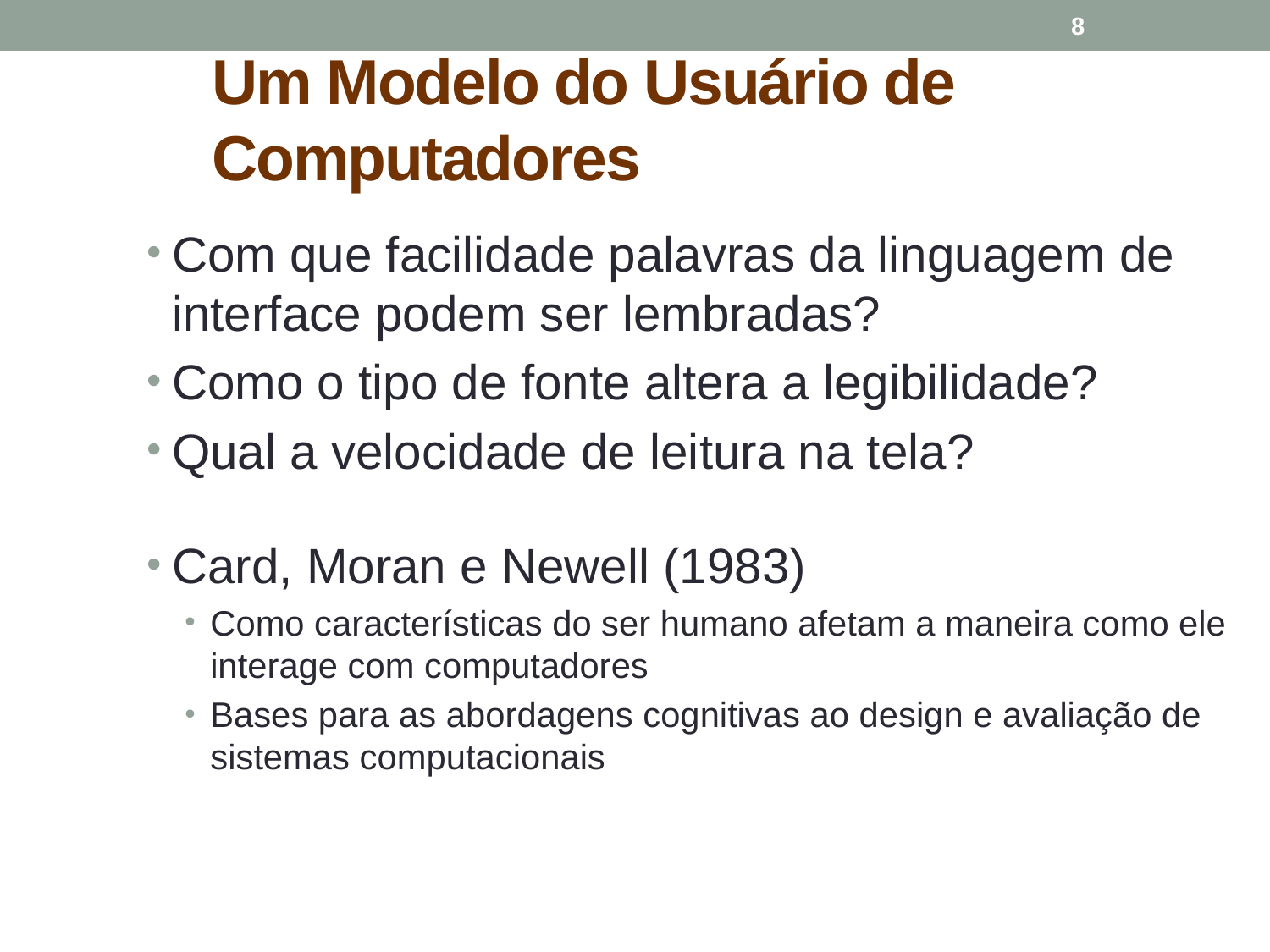

8
# Um Modelo do Usuário de Computadores
Com que facilidade palavras da linguagem de interface podem ser lembradas?
Como o tipo de fonte altera a legibilidade?
Qual a velocidade de leitura na tela?

Card, Moran e Newell (1983)
Como características do ser humano afetam a maneira como ele interage com computadores
Bases para as abordagens cognitivas ao design e avaliação de sistemas computacionais